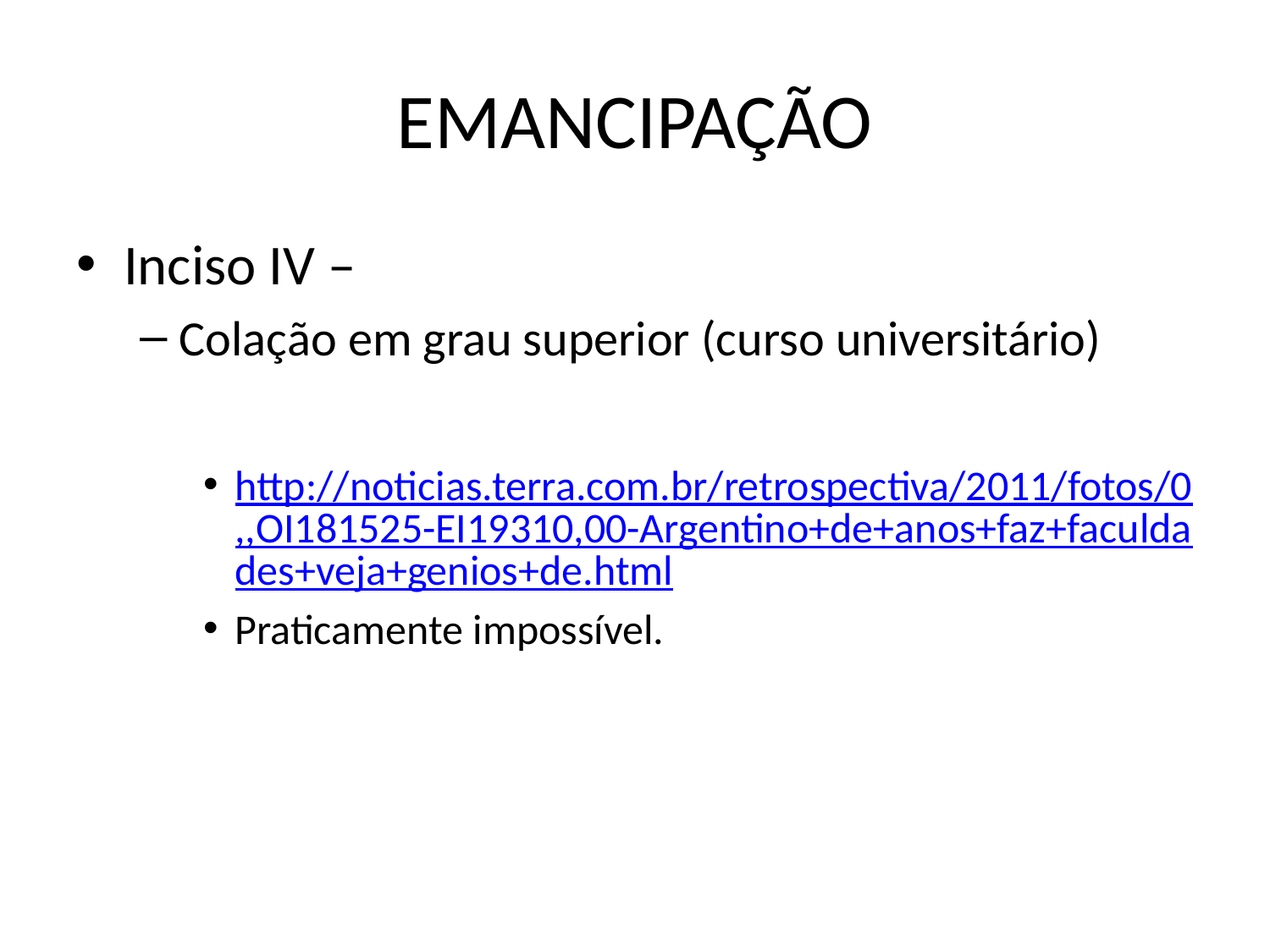

# EMANCIPAÇÃO
Inciso IV –
Colação em grau superior (curso universitário)

http://noticias.terra.com.br/retrospectiva/2011/fotos/0,,OI181525-EI19310,00-Argentino+de+anos+faz+faculdades+veja+genios+de.html
Praticamente impossível.